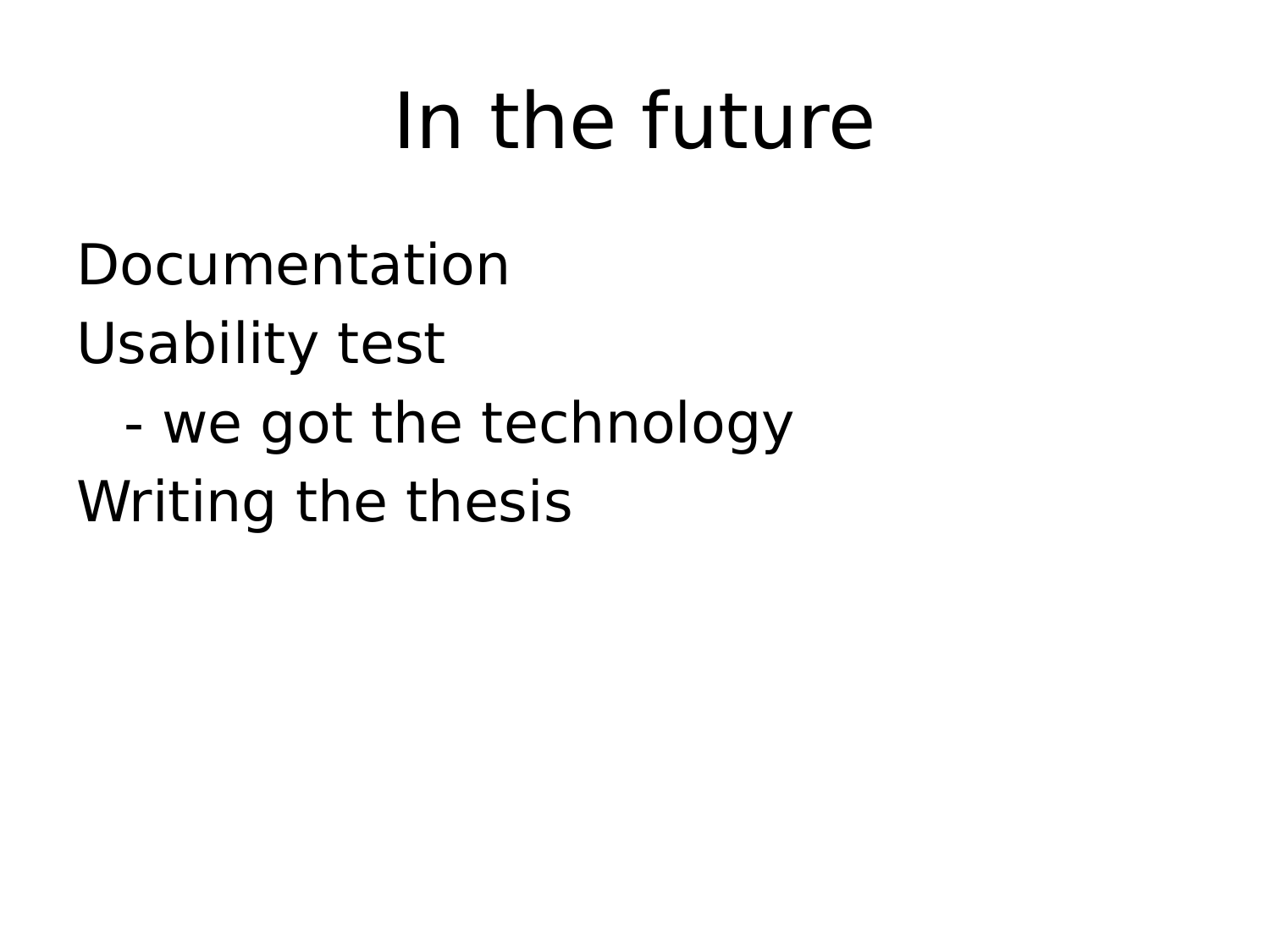

# In the future
Documentation
Usability test
	- we got the technology
Writing the thesis